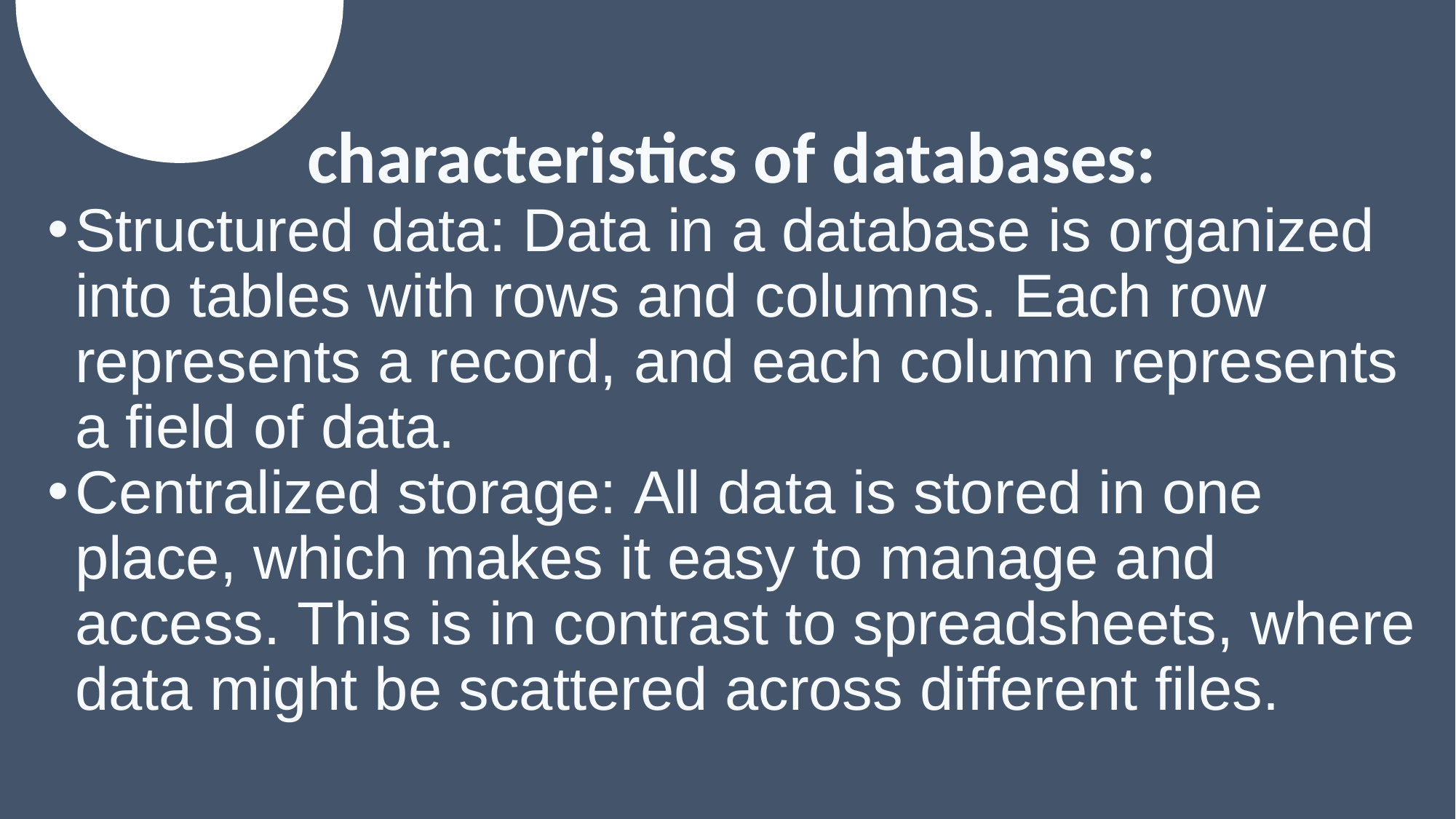

characteristics of databases:
Structured data: Data in a database is organized into tables with rows and columns. Each row represents a record, and each column represents a field of data.
Centralized storage: All data is stored in one place, which makes it easy to manage and access. This is in contrast to spreadsheets, where data might be scattered across different files.